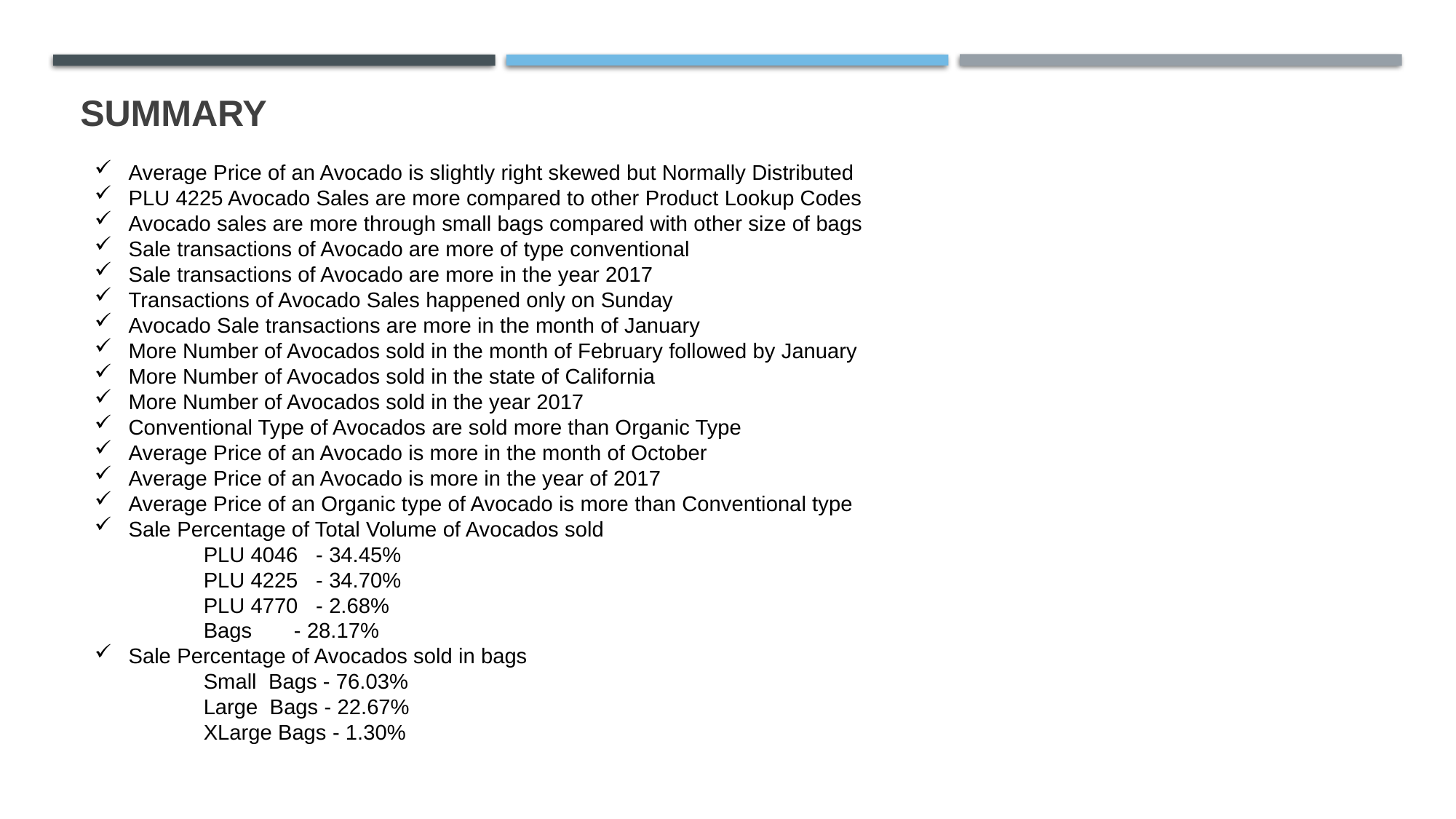

# Summary
Average Price of an Avocado is slightly right skewed but Normally Distributed
PLU 4225 Avocado Sales are more compared to other Product Lookup Codes
Avocado sales are more through small bags compared with other size of bags
Sale transactions of Avocado are more of type conventional
Sale transactions of Avocado are more in the year 2017
Transactions of Avocado Sales happened only on Sunday
Avocado Sale transactions are more in the month of January
More Number of Avocados sold in the month of February followed by January
More Number of Avocados sold in the state of California
More Number of Avocados sold in the year 2017
Conventional Type of Avocados are sold more than Organic Type
Average Price of an Avocado is more in the month of October
Average Price of an Avocado is more in the year of 2017
Average Price of an Organic type of Avocado is more than Conventional type
Sale Percentage of Total Volume of Avocados sold
	PLU 4046   - 34.45%
	PLU 4225   - 34.70%
	PLU 4770   - 2.68%
	Bags       - 28.17%
Sale Percentage of Avocados sold in bags
	Small  Bags - 76.03%
	Large  Bags - 22.67%
	XLarge Bags - 1.30%